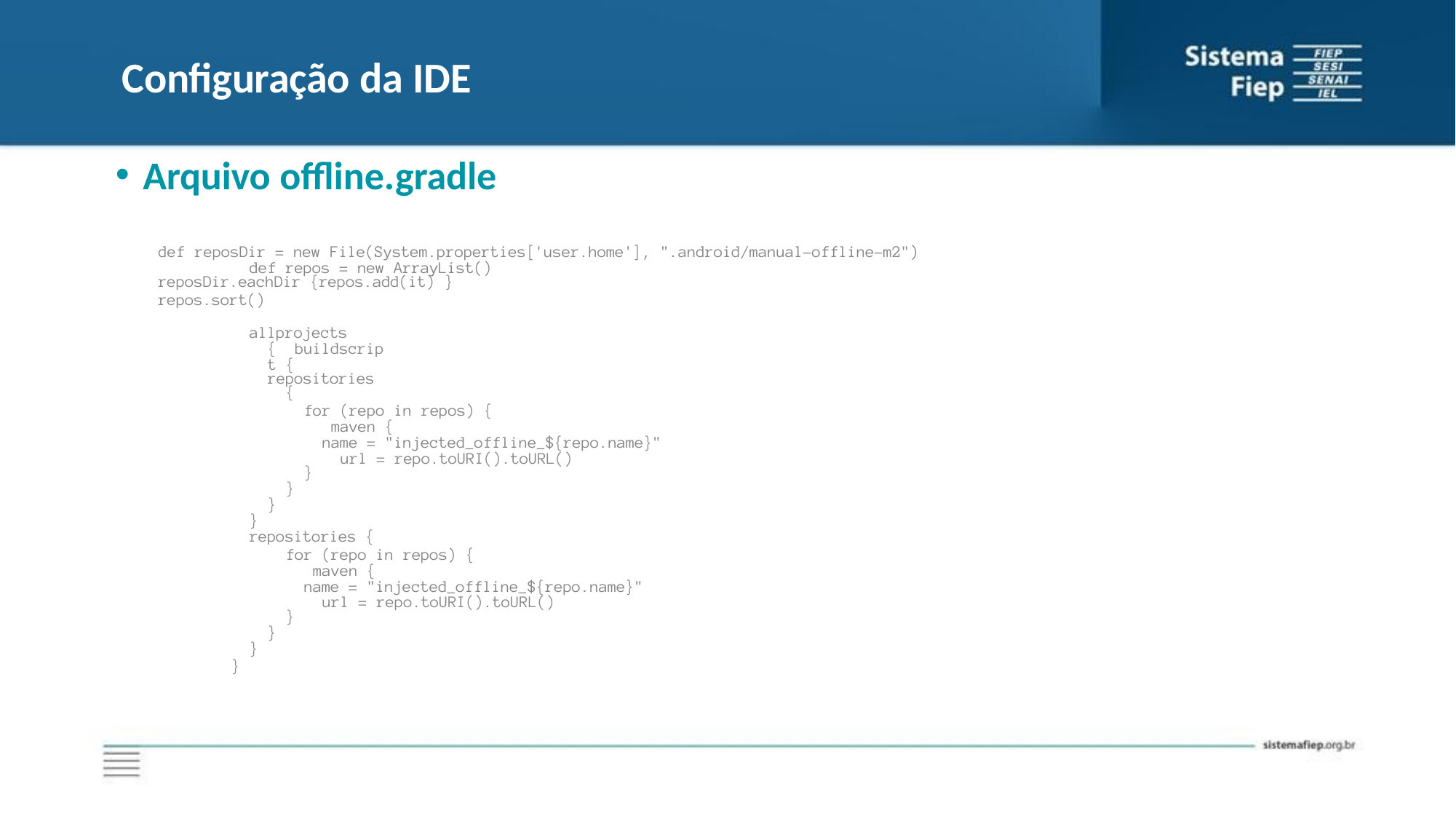

# Configuração da IDE
Arquivo offline.gradle
def reposDir = new File(System.properties['user.home'], ".android/manual-offline-m2")  def repos = new ArrayList()
reposDir.eachDir {repos.add(it) }
repos.sort()

allprojects {  buildscript {
repositories {
for (repo in repos) {  maven {
name = "injected_offline_${repo.name}"  url = repo.toURI().toURL()
}
}
}
}
repositories {
for (repo in repos) {  maven {
name = "injected_offline_${repo.name}"  url = repo.toURI().toURL()
}
}
}
}